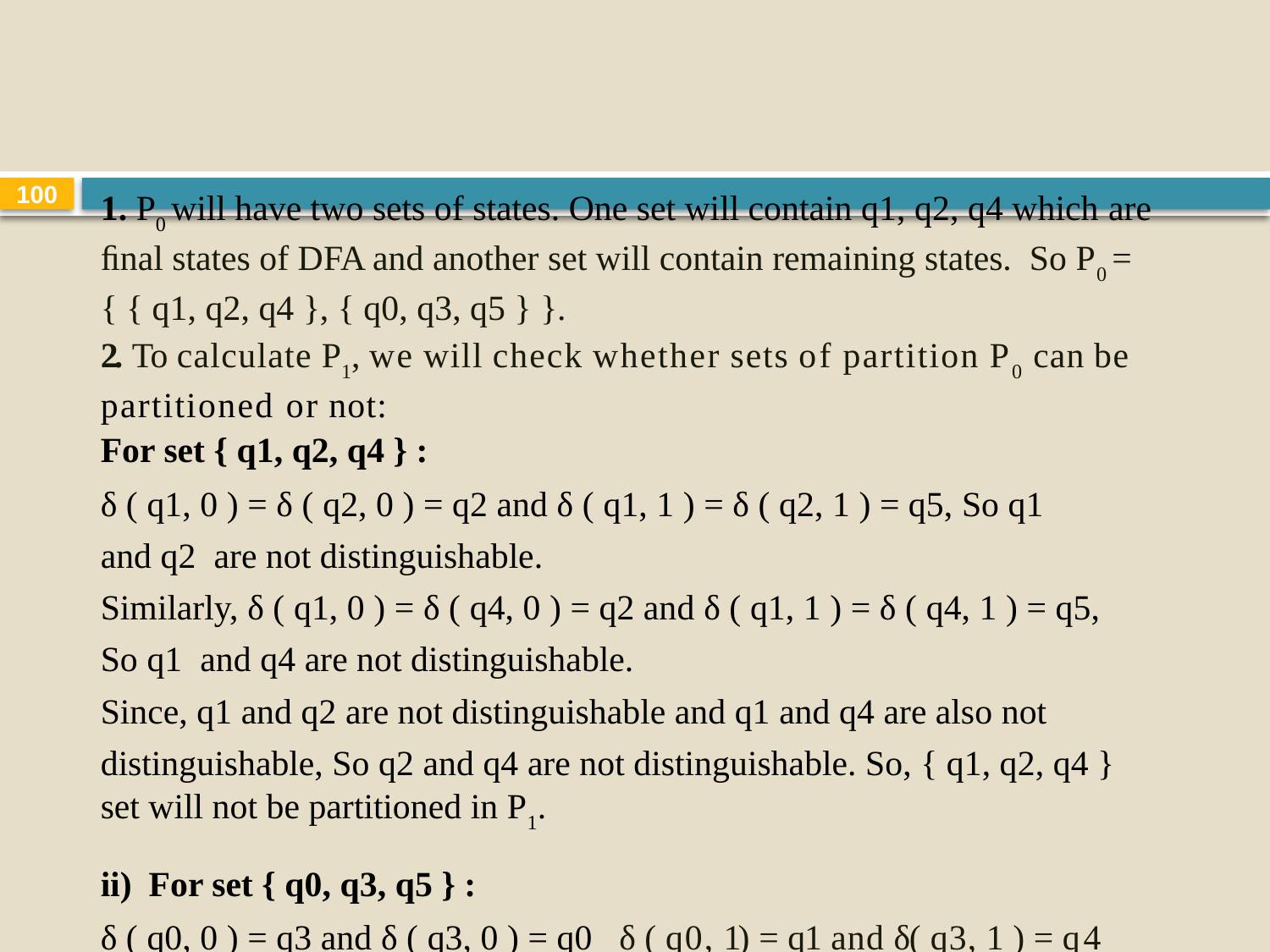

100
# 1. P0 will have two sets of states. One set will contain q1, q2, q4 which are ﬁnal states of DFA and another set will contain remaining states.  So P0 = { { q1, q2, q4 }, { q0, q3, q5 } }.
2. To calculate P1, we will check whether sets of partition P0 can be partitioned or not:
For set { q1, q2, q4 } :
δ ( q1, 0 ) = δ ( q2, 0 ) = q2 and δ ( q1, 1 ) = δ ( q2, 1 ) = q5, So q1 and q2  are not distinguishable.
Similarly, δ ( q1, 0 ) = δ ( q4, 0 ) = q2 and δ ( q1, 1 ) = δ ( q4, 1 ) = q5, So q1  and q4 are not distinguishable.
Since, q1 and q2 are not distinguishable and q1 and q4 are also not  distinguishable, So q2 and q4 are not distinguishable. So, { q1, q2, q4 }  set will not be partitioned in P1.
For set { q0, q3, q5 } :
δ ( q0, 0 ) = q3 and δ ( q3, 0 ) = q0   δ ( q0, 1) = q1 and δ( q3, 1 ) = q4